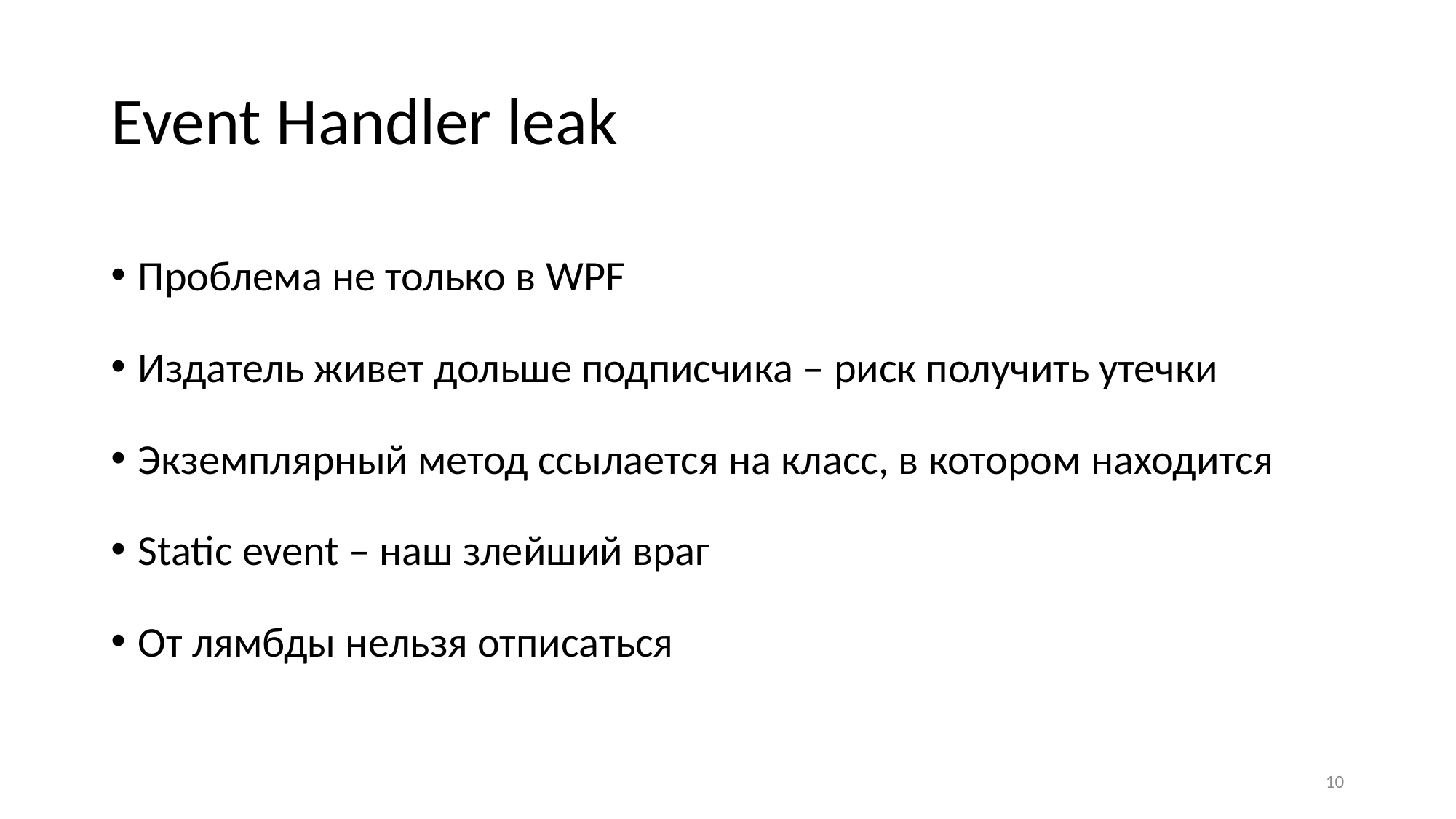

# Event Handler leak
Проблема не только в WPF
Издатель живет дольше подписчика – риск получить утечки
Экземплярный метод ссылается на класс, в котором находится
Static event – наш злейший враг
От лямбды нельзя отписаться

10